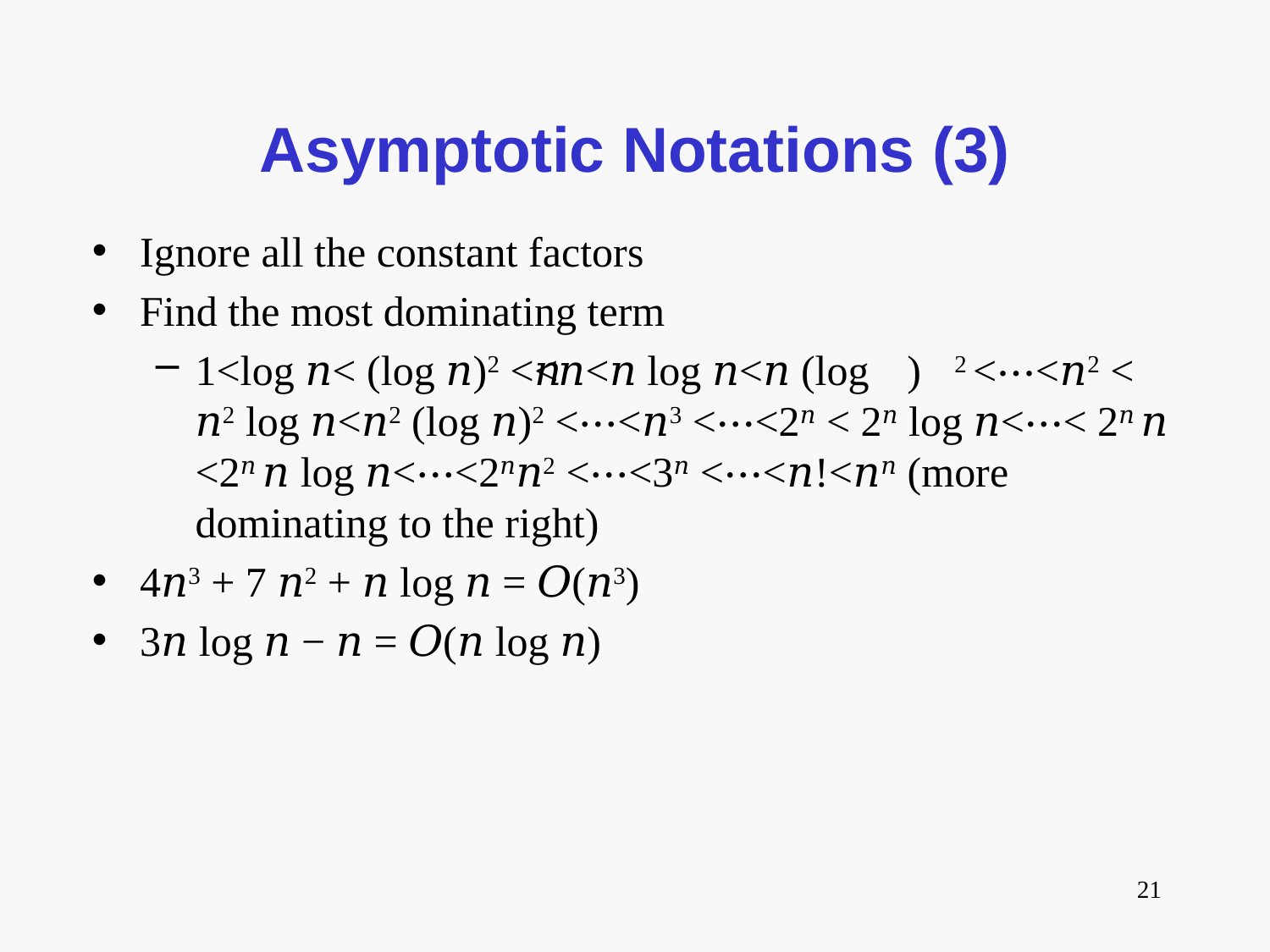

# Asymptotic Notations (3)
Ignore all the constant factors
Find the most dominating term
1<log 𝑛< (log 𝑛)2 <⋯<𝑛<𝑛 log 𝑛<𝑛 (log 𝑛)2 <⋯<𝑛2 < 𝑛2 log 𝑛<𝑛2 (log 𝑛)2 <⋯<𝑛3 <⋯<2𝑛 < 2𝑛 log 𝑛<⋯< 2𝑛 𝑛 <2𝑛 𝑛 log 𝑛<⋯<2𝑛𝑛2 <⋯<3𝑛 <⋯<𝑛!<𝑛𝑛 (more dominating to the right)
4𝑛3 + 7 𝑛2 + 𝑛 log 𝑛 = 𝑂(𝑛3)
3𝑛 log 𝑛 − 𝑛 = 𝑂(𝑛 log 𝑛)

21